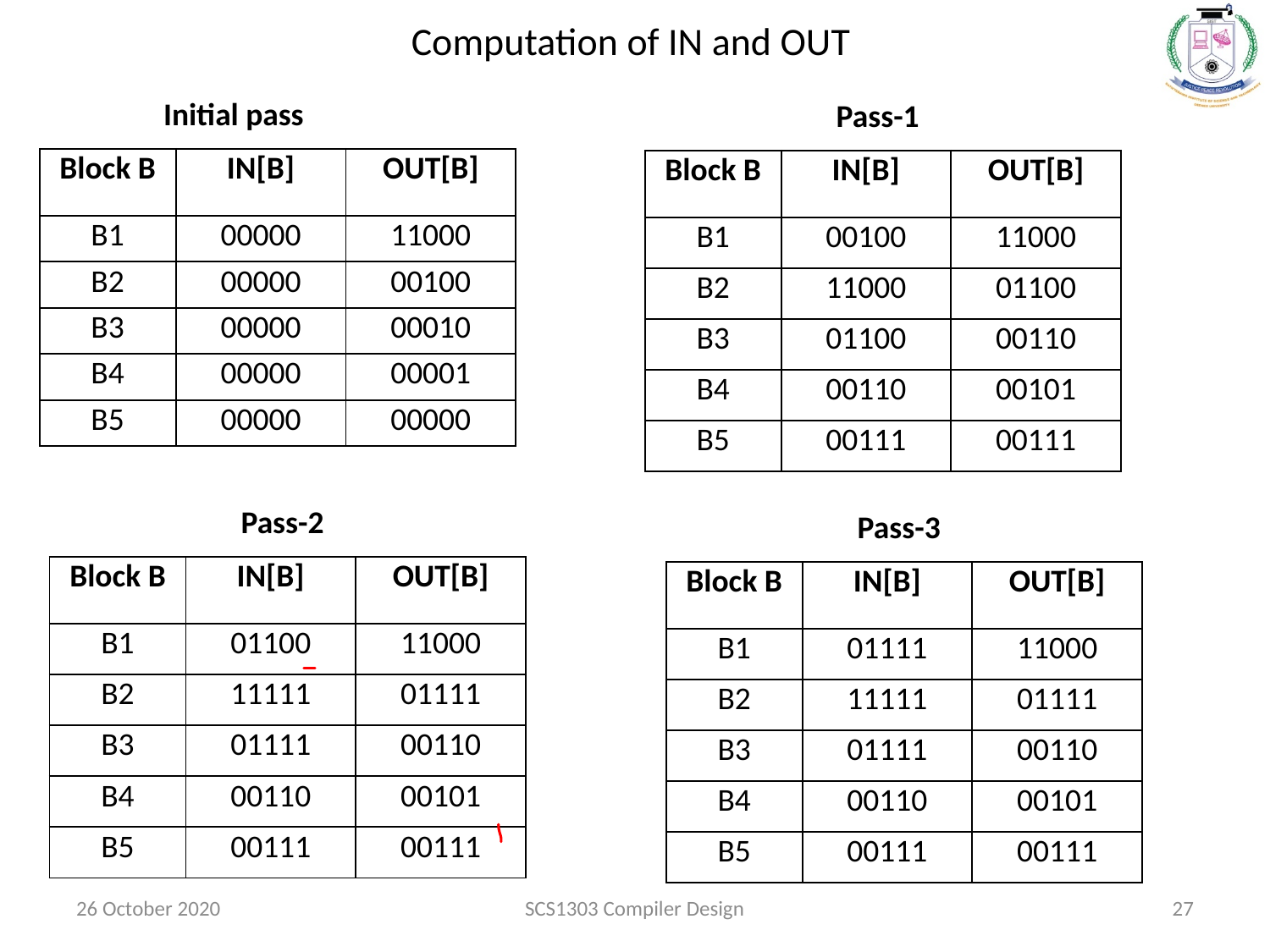

# Computation of IN and OUT
Initial pass
Pass-1
| Block B | IN[B] | OUT[B] |
| --- | --- | --- |
| B1 | 00000 | 11000 |
| B2 | 00000 | 00100 |
| B3 | 00000 | 00010 |
| B4 | 00000 | 00001 |
| B5 | 00000 | 00000 |
| Block B | IN[B] | OUT[B] |
| --- | --- | --- |
| B1 | 00100 | 11000 |
| B2 | 11000 | 01100 |
| B3 | 01100 | 00110 |
| B4 | 00110 | 00101 |
| B5 | 00111 | 00111 |
Pass-2
Pass-3
| Block B | IN[B] | OUT[B] |
| --- | --- | --- |
| B1 | 01100 | 11000 |
| B2 | 11111 | 01111 |
| B3 | 01111 | 00110 |
| B4 | 00110 | 00101 |
| B5 | 00111 | 00111 |
| Block B | IN[B] | OUT[B] |
| --- | --- | --- |
| B1 | 01111 | 11000 |
| B2 | 11111 | 01111 |
| B3 | 01111 | 00110 |
| B4 | 00110 | 00101 |
| B5 | 00111 | 00111 |
26 October 2020
SCS1303 Compiler Design
27